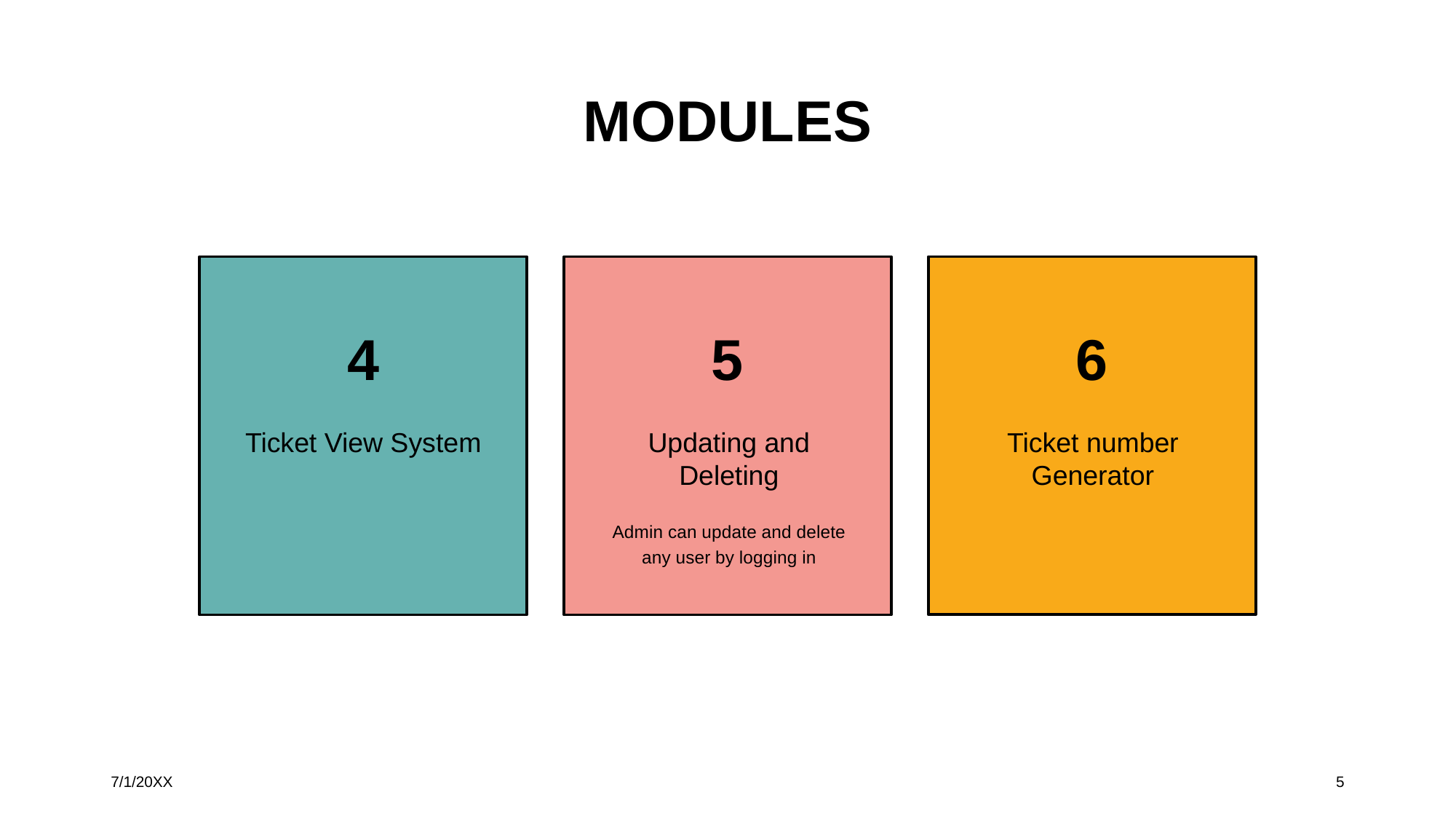

# Modules
4
5
6
Ticket View System
Updating and Deleting
Ticket number Generator
Admin can update and delete any user by logging in
7/1/20XX
5